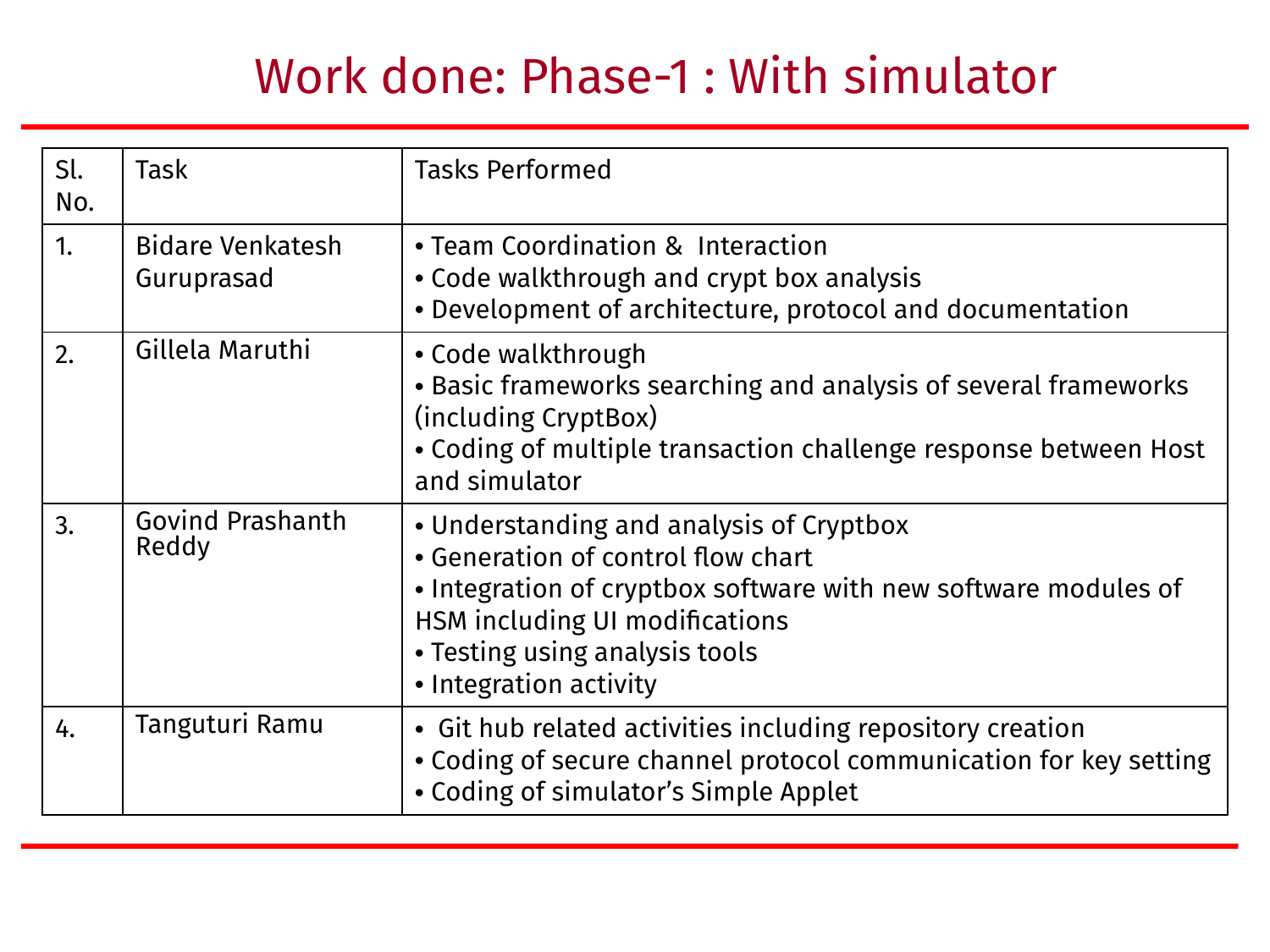

Work done: Phase-1 : With simulator
| Sl. No. | Task | Tasks Performed |
| --- | --- | --- |
| 1. | Bidare Venkatesh Guruprasad | Team Coordination & Interaction Code walkthrough and crypt box analysis Development of architecture, protocol and documentation |
| 2. | Gillela Maruthi | Code walkthrough Basic frameworks searching and analysis of several frameworks (including CryptBox) Coding of multiple transaction challenge response between Host and simulator |
| 3. | Govind Prashanth Reddy | Understanding and analysis of Cryptbox Generation of control flow chart Integration of cryptbox software with new software modules of HSM including UI modifications Testing using analysis tools Integration activity |
| 4. | Tanguturi Ramu | Git hub related activities including repository creation Coding of secure channel protocol communication for key setting Coding of simulator’s Simple Applet |